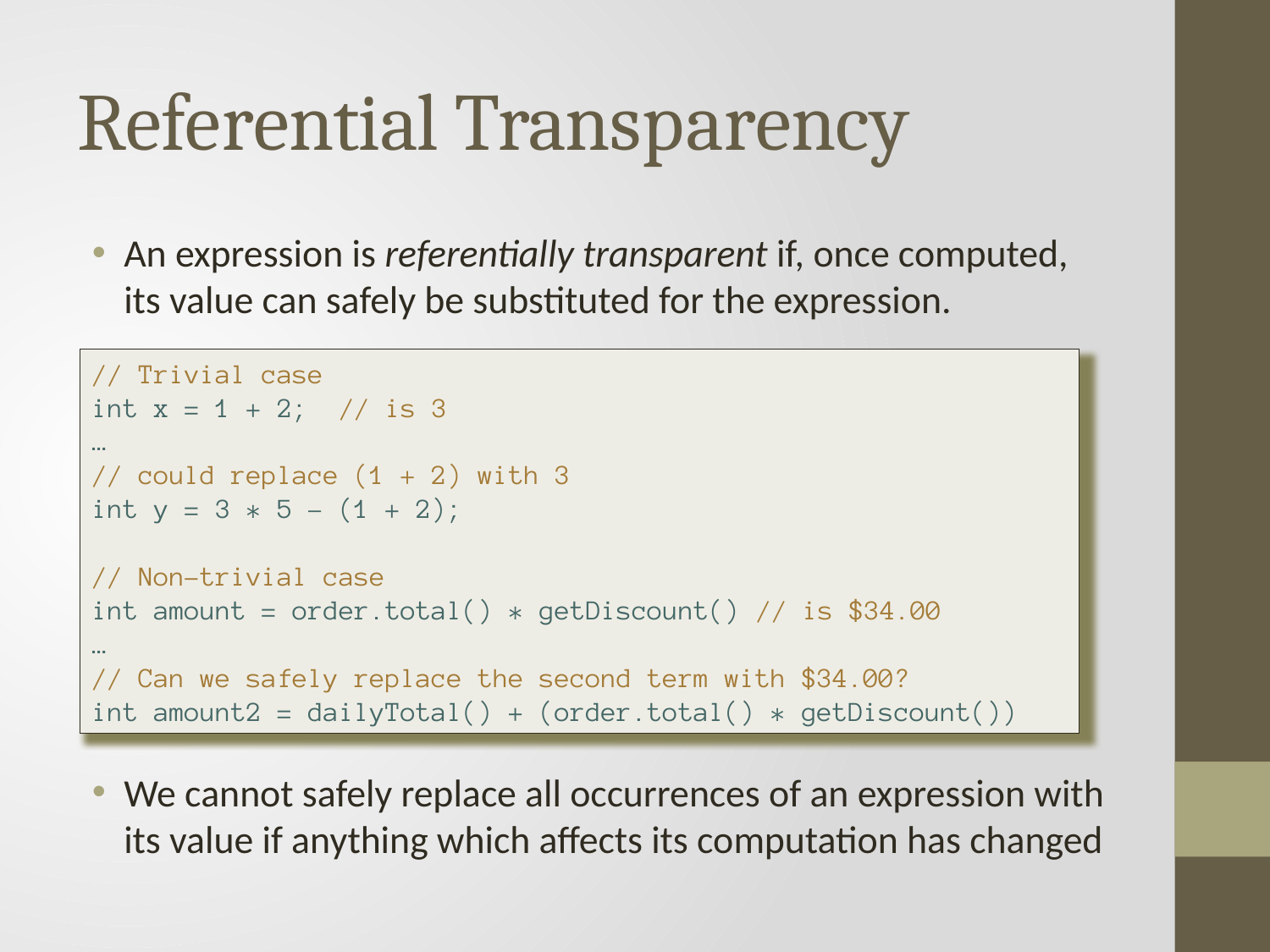

# Referential Transparency
An expression is referentially transparent if, once computed, its value can safely be substituted for the expression.

// Trivial case
int x = 1 + 2;  // is 3
…
// could replace (1 + 2) with 3
int y = 3 * 5 – (1 + 2);

// Non-trivial case
int amount = order.total() * getDiscount() // is $34.00
…
// Can we safely replace the second term with $34.00?
int amount2 = dailyTotal() + (order.total() * getDiscount())
We cannot safely replace all occurrences of an expression with its value if anything which affects its computation has changed